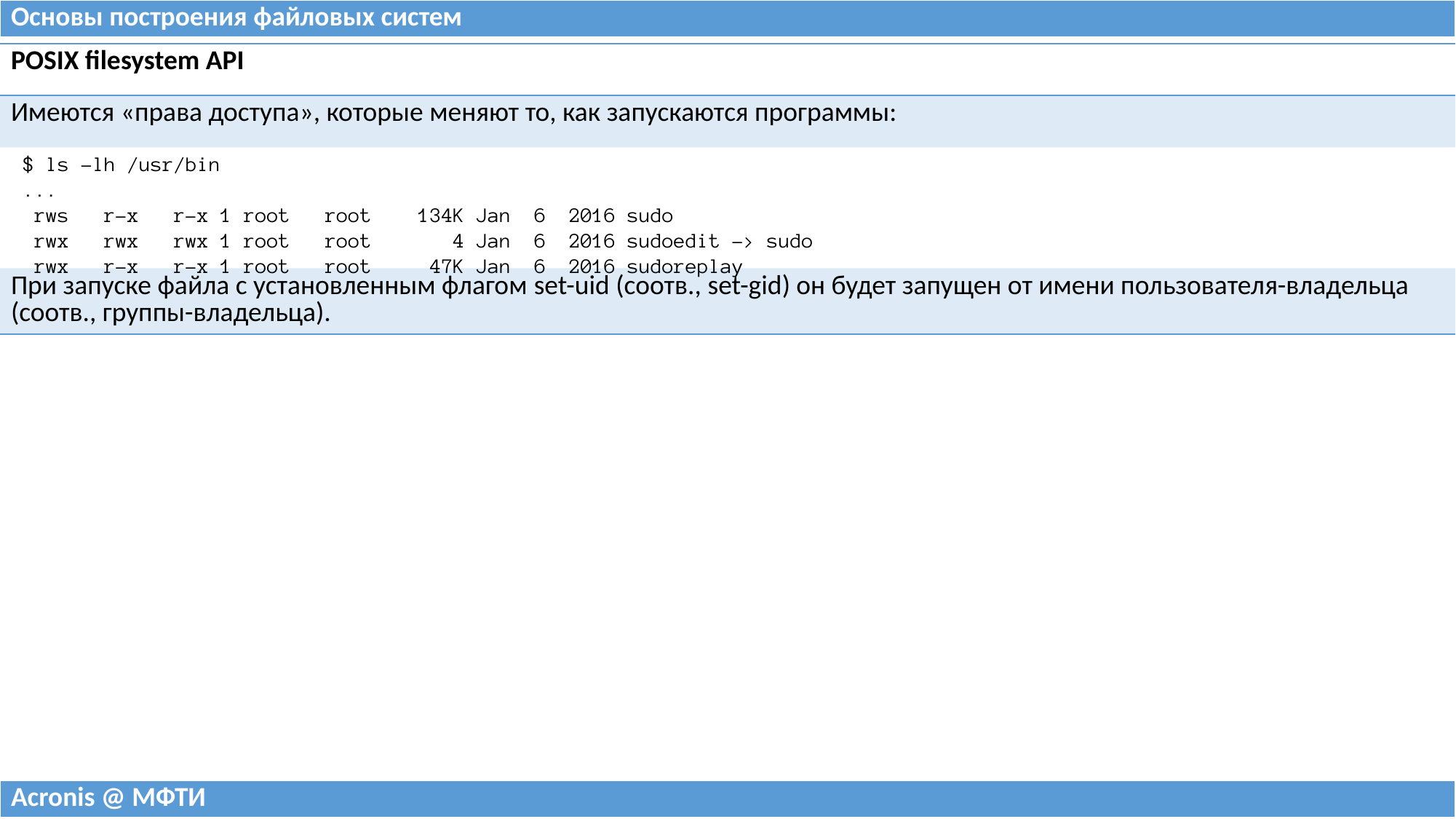

| Основы построения файловых систем |
| --- |
| POSIX filesystem API |
| --- |
| Имеются «права доступа», которые меняют то, как запускаются программы: |
|  |
| При запуске файла с установленным флагом set-uid (соотв., set-gid) он будет запущен от имени пользователя-владельца (соотв., группы-владельца). |
$ ls -lh /usr/bin
...
 rws   r-x   r-x 1 root   root    134K Jan  6  2016 sudo
 rwx   rwx   rwx 1 root   root       4 Jan  6  2016 sudoedit -> sudo
 rwx   r-x   r-x 1 root   root     47K Jan  6  2016 sudoreplay
| Acronis @ МФТИ |
| --- |